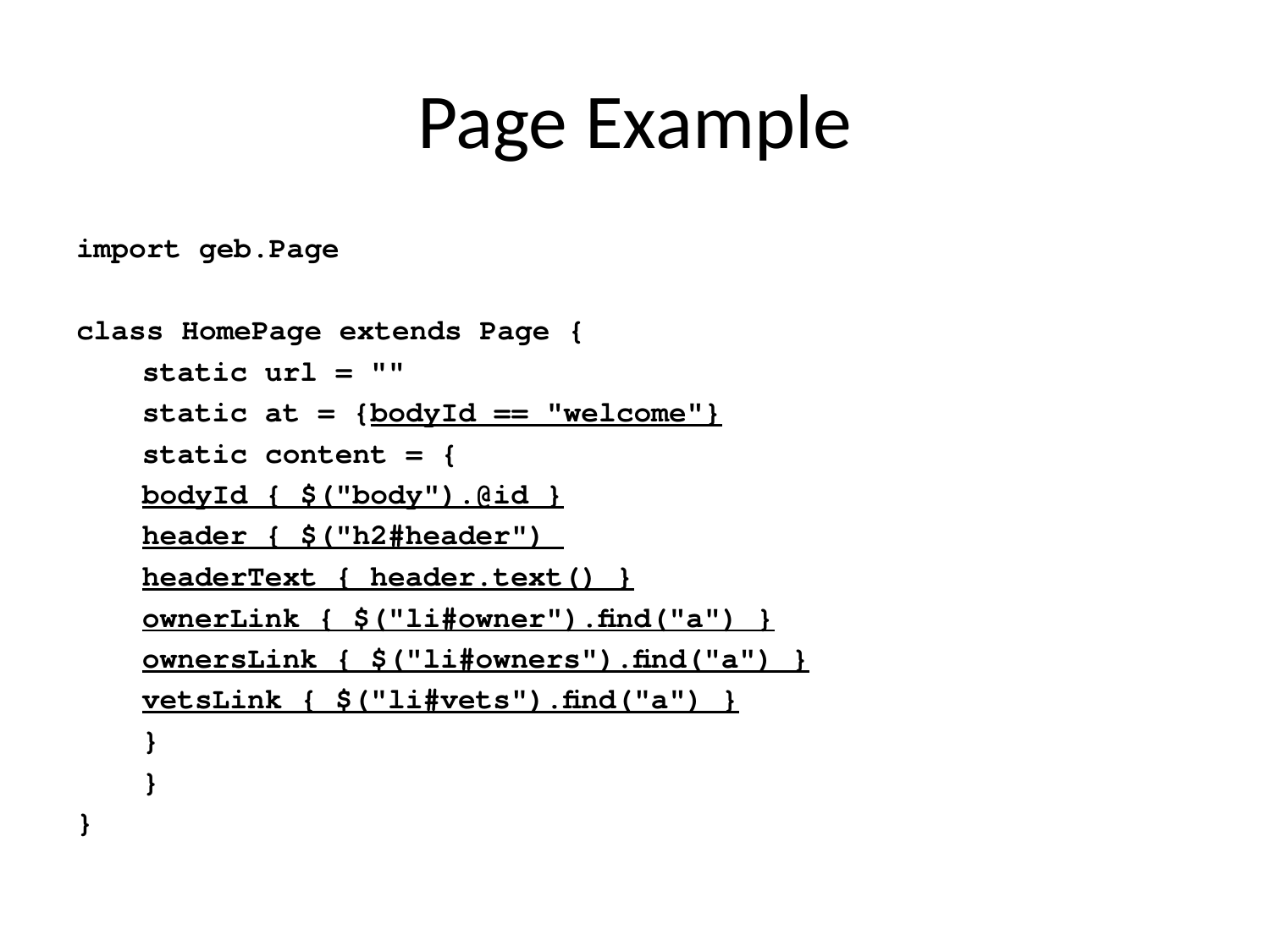

# Page Example
import geb.Page

class HomePage extends Page {
	static url = ""
	static at = {bodyId == "welcome"}
	static content = {
		bodyId { $("body").@id }
		header { $("h2#header")
		headerText { header.text() }
		ownerLink { $("li#owner").find("a") }
		ownersLink { $("li#owners").find("a") }
		vetsLink { $("li#vets").find("a") }
		}
	}
}